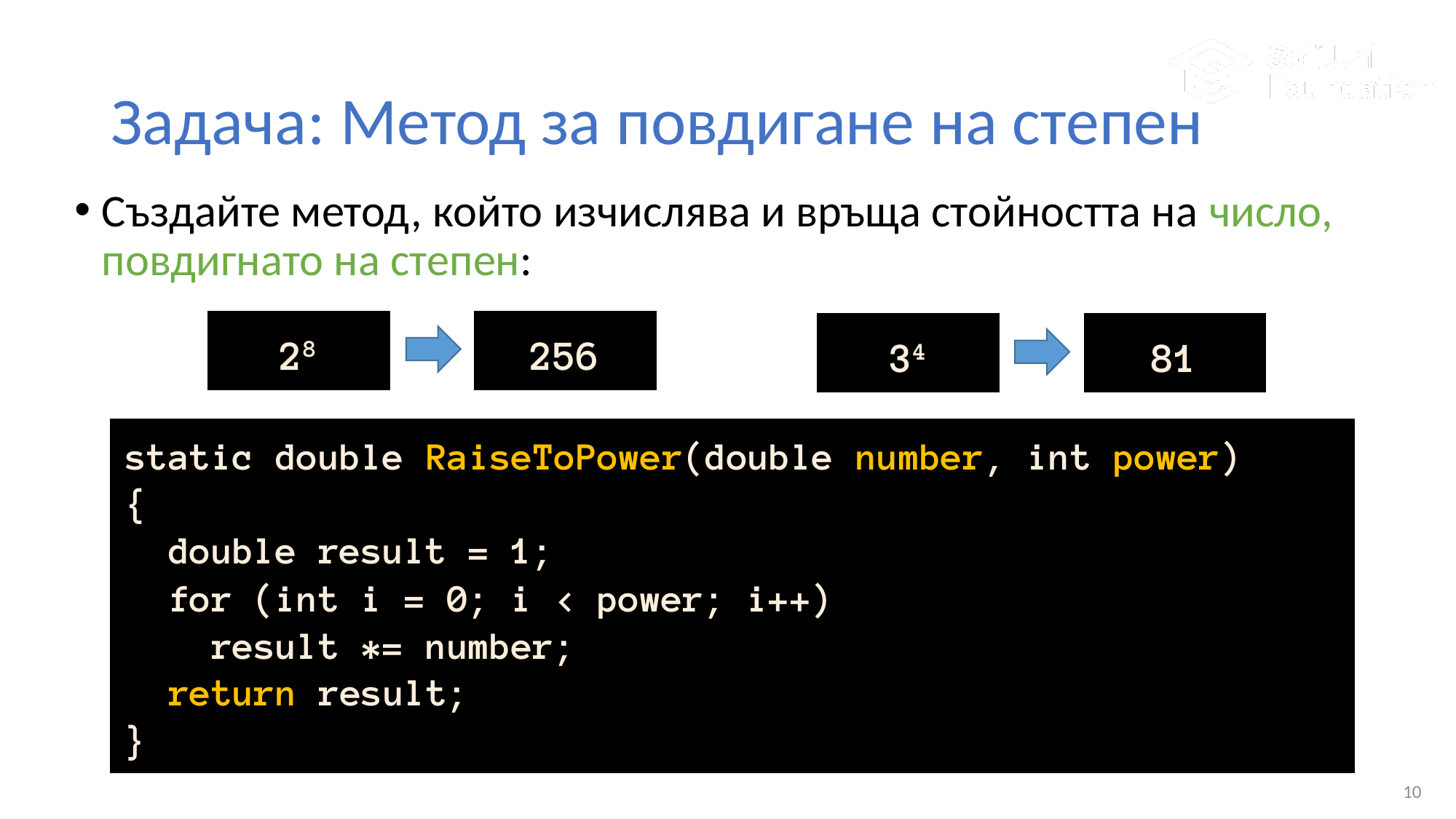

# Задача: Метод за повдигане на степен
Създайте метод, който изчислява и връща стойността на число, повдигнато на степен:
28
256
34
81

static double RaiseToPower(double number, int power)
{
  double result = 1;
  for (int i = 0; i < power; i++)
    result *= number;
  return result;
}
10